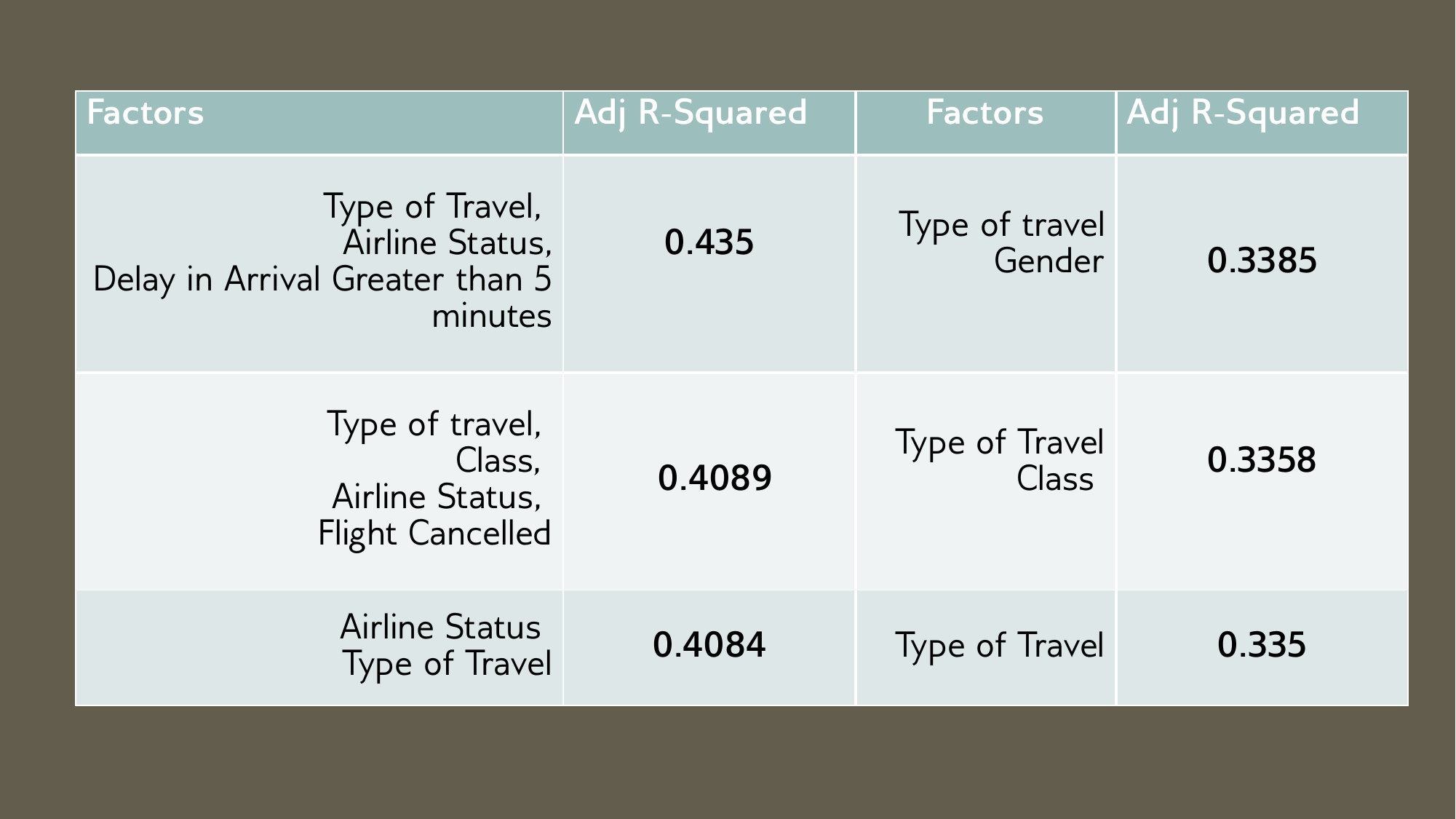

| Factors | Adj R-Squared | Factors | Adj R-Squared |
| --- | --- | --- | --- |
| Type of Travel, Airline Status, Delay in Arrival Greater than 5 minutes | 0.435 | Type of travel Gender | 0.3385 |
| Type of travel, Class, Airline Status, Flight Cancelled | 0.4089 | Type of Travel Class | 0.3358 |
| Airline Status Type of Travel | 0.4084 | Type of Travel | 0.335 |